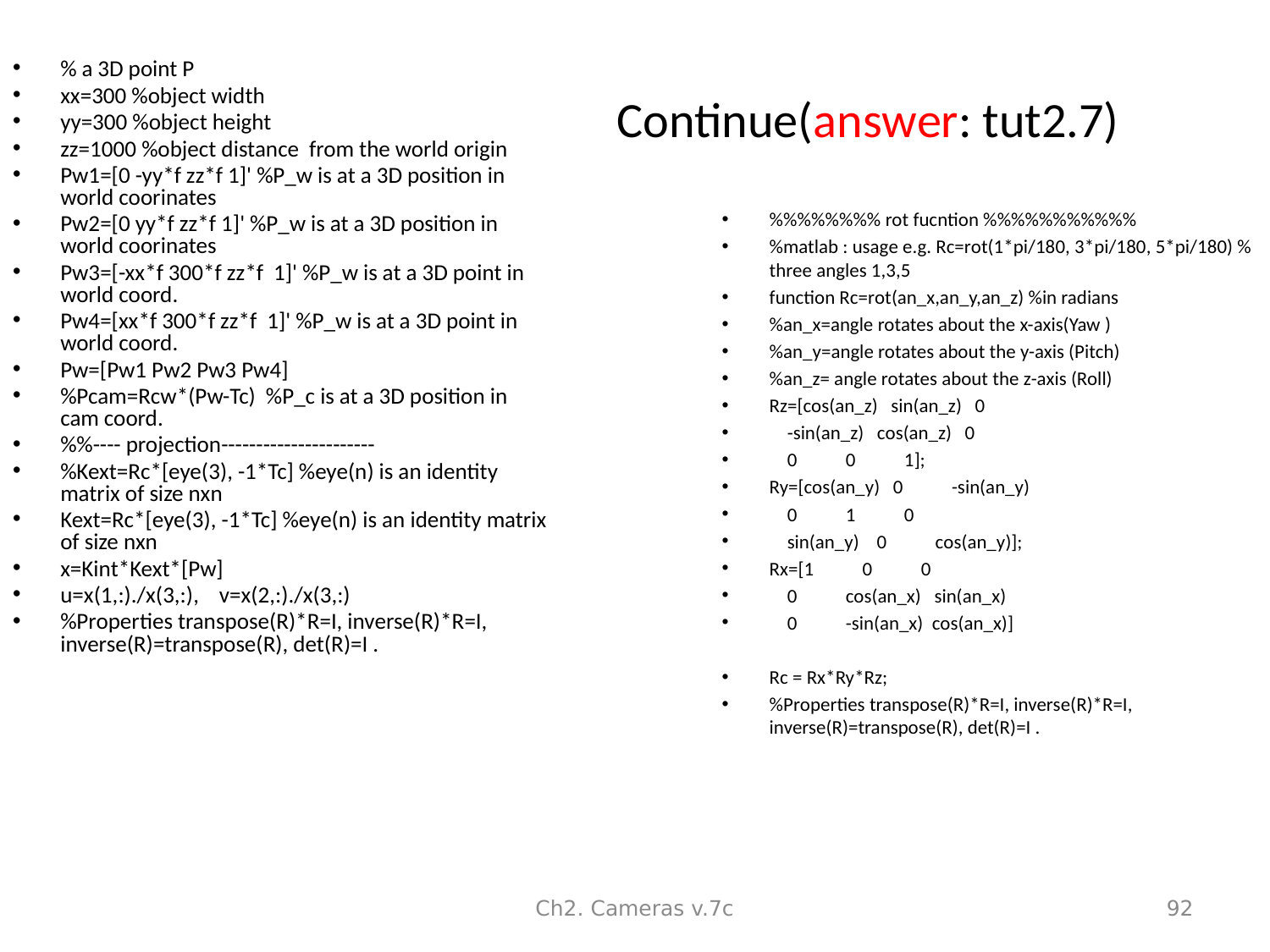

Continue(answer: tut2.7)
% a 3D point P
xx=300 %object width
yy=300 %object height
zz=1000 %object distance  from the world origin
Pw1=[0 -yy*f zz*f 1]' %P_w is at a 3D position in world coorinates
Pw2=[0 yy*f zz*f 1]' %P_w is at a 3D position in world coorinates
Pw3=[-xx*f 300*f zz*f  1]' %P_w is at a 3D point in world coord.
Pw4=[xx*f 300*f zz*f  1]' %P_w is at a 3D point in world coord.
Pw=[Pw1 Pw2 Pw3 Pw4]
%Pcam=Rcw*(Pw-Tc)  %P_c is at a 3D position in cam coord.
%%---- projection----------------------
%Kext=Rc*[eye(3), -1*Tc] %eye(n) is an identity matrix of size nxn
Kext=Rc*[eye(3), -1*Tc] %eye(n) is an identity matrix of size nxn
x=Kint*Kext*[Pw]
u=x(1,:)./x(3,:),    v=x(2,:)./x(3,:)
%Properties transpose(R)*R=I, inverse(R)*R=I, inverse(R)=transpose(R), det(R)=I .

%%%%%%%% rot fucntion %%%%%%%%%%%
%matlab : usage e.g. Rc=rot(1*pi/180, 3*pi/180, 5*pi/180) % three angles 1,3,5
function Rc=rot(an_x,an_y,an_z) %in radians
%an_x=angle rotates about the x-axis(Yaw )
%an_y=angle rotates about the y-axis (Pitch)
%an_z= angle rotates about the z-axis (Roll)
Rz=[cos(an_z)   sin(an_z)   0
    -sin(an_z)   cos(an_z)   0
    0           0           1];
Ry=[cos(an_y)   0           -sin(an_y)
    0           1           0
    sin(an_y)    0           cos(an_y)];
Rx=[1           0           0
    0           cos(an_x)   sin(an_x)
    0           -sin(an_x)  cos(an_x)]

Rc = Rx*Ry*Rz;
%Properties transpose(R)*R=I, inverse(R)*R=I, inverse(R)=transpose(R), det(R)=I .

Ch2. Cameras v.7c
92